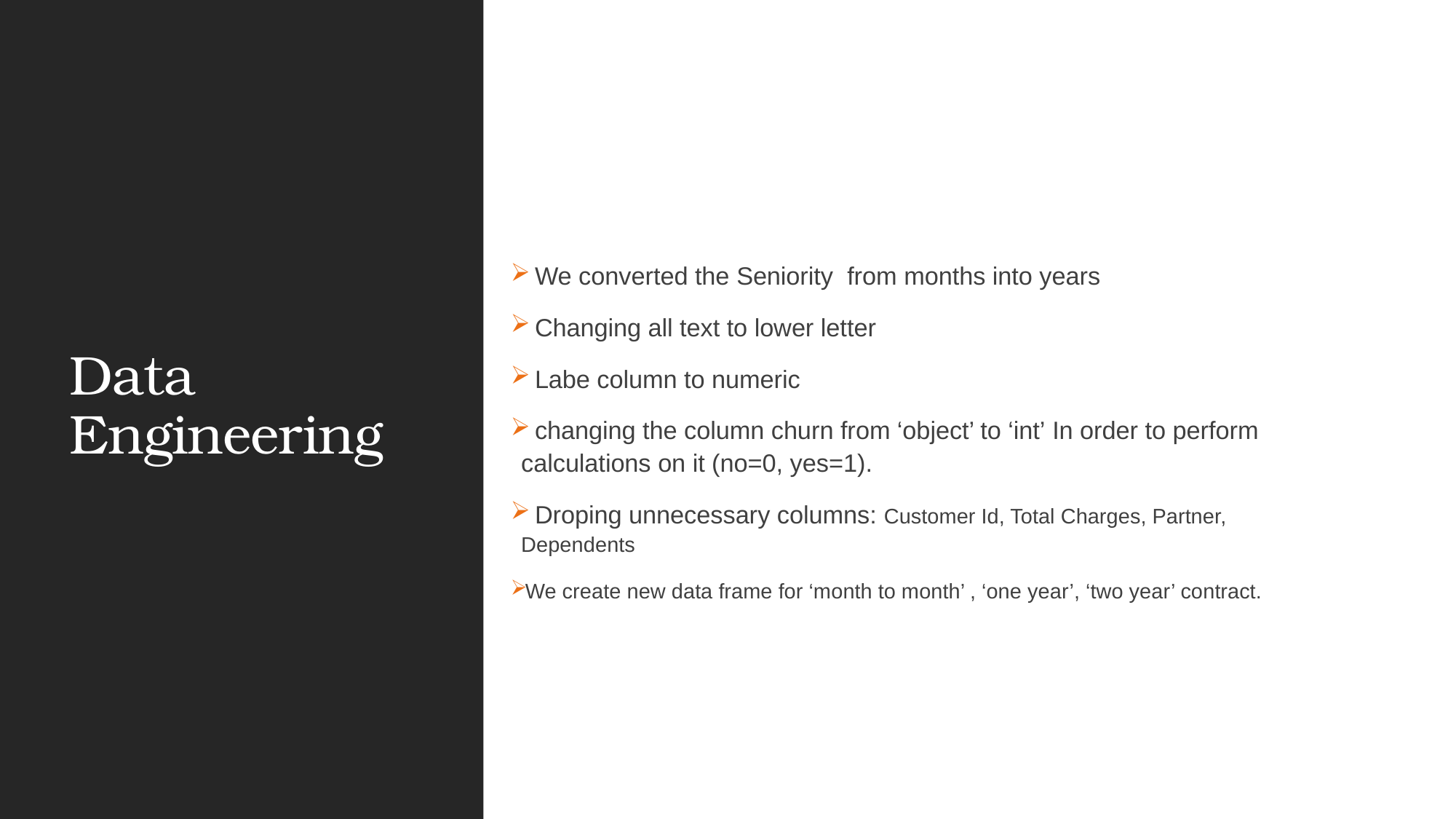

# Data Engineering
 We converted the Seniority  from months into years
 Changing all text to lower letter
 Labe column to numeric
 changing the column churn from ‘object’ to ‘int’ In order to perform calculations on it (no=0, yes=1).
 Droping unnecessary columns: Customer Id, Total Charges, Partner, Dependents
We create new data frame for ‘month to month’ , ‘one year’, ‘two year’ contract.